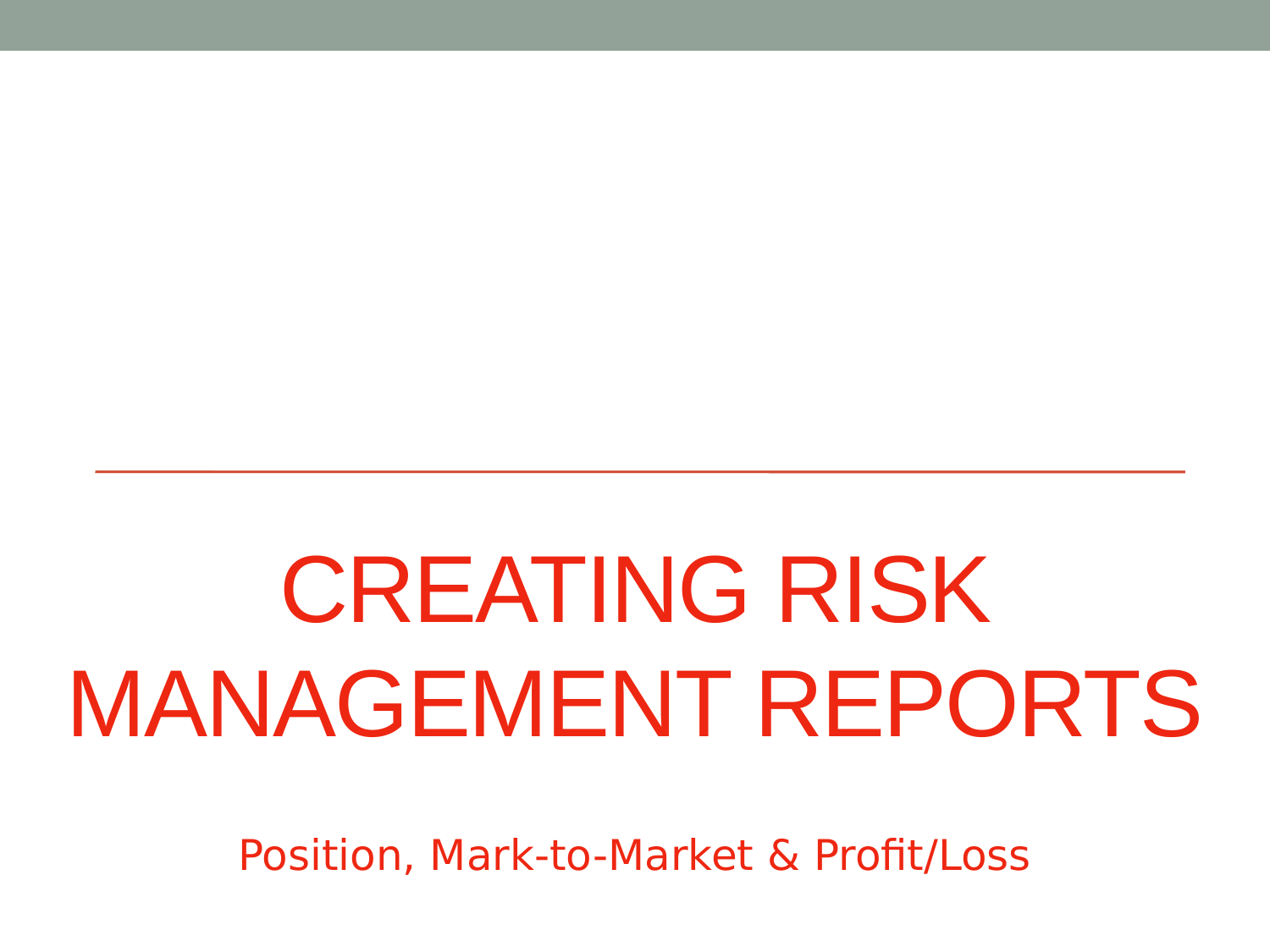

# Creating Risk Management Reports
Position, Mark-to-Market & Profit/Loss